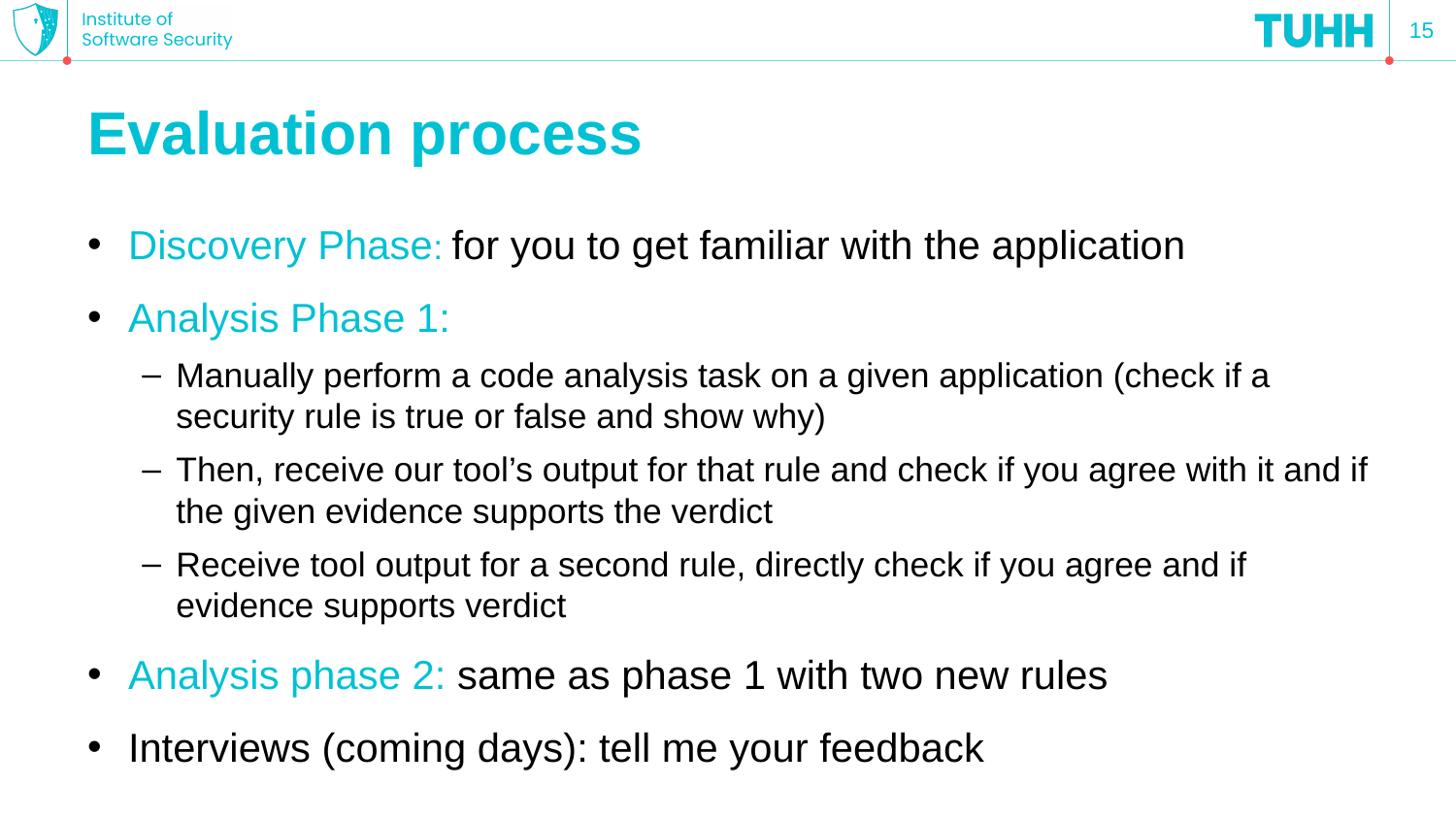

15
# Evaluation process
Discovery Phase: for you to get familiar with the application
Analysis Phase 1:
Manually perform a code analysis task on a given application (check if a security rule is true or false and show why)
Then, receive our tool’s output for that rule and check if you agree with it and if the given evidence supports the verdict
Receive tool output for a second rule, directly check if you agree and if evidence supports verdict
Analysis phase 2: same as phase 1 with two new rules
Interviews (coming days): tell me your feedback